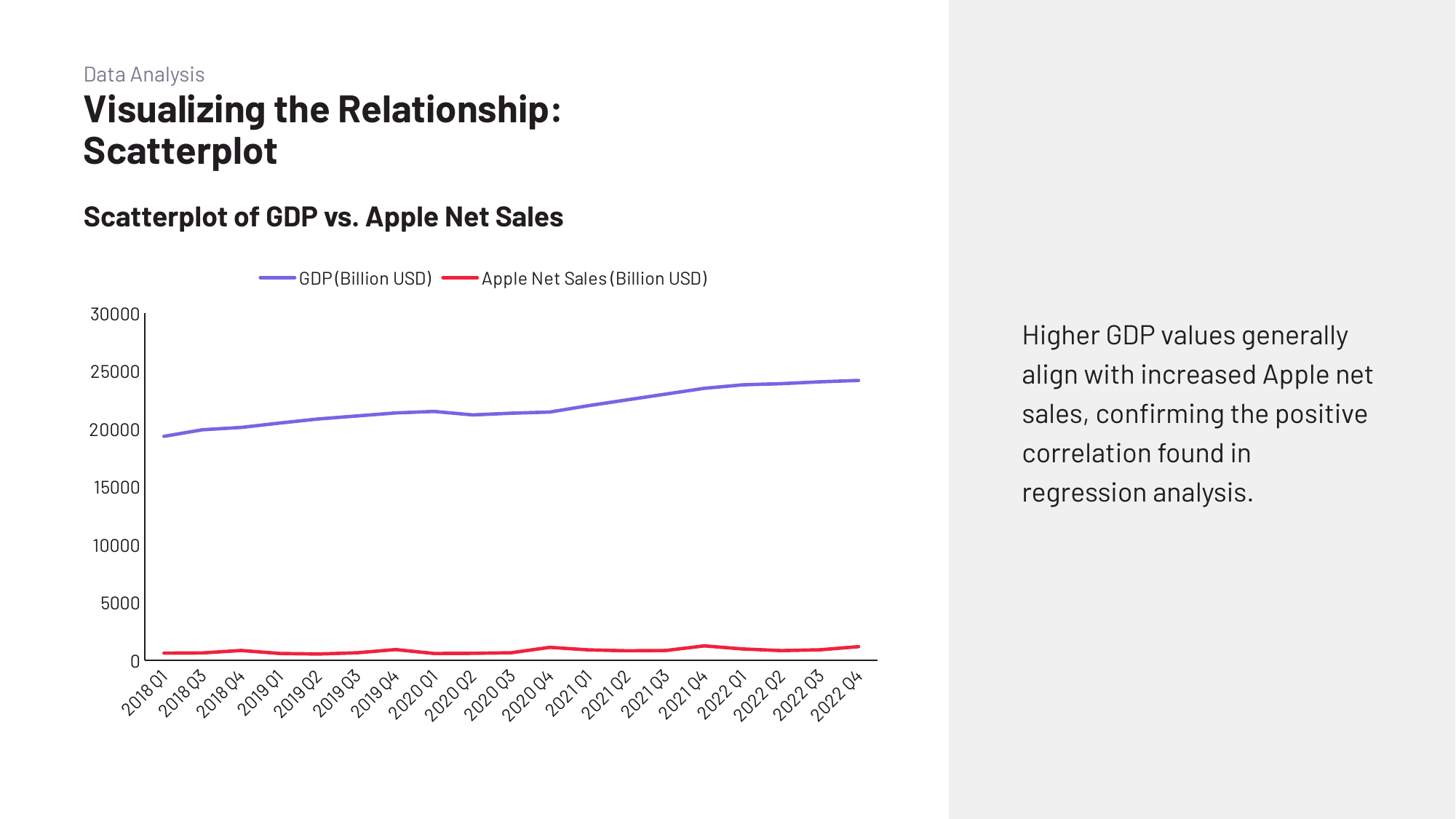

Data Analysis
Higher GDP values generally align with increased Apple net sales, confirming the positive correlation found in regression analysis.
# Visualizing the Relationship: Scatterplot
Scatterplot of GDP vs. Apple Net Sales

### Chart

| Category |  |  |
|---|---|---|
| 2018 Q1 | 19350.0 | 611.0 |
| 2018 Q3 | 19920.0 | 629.0 |
| 2018 Q4 | 20120.0 | 843.0 |
| 2019 Q1 | 20500.0 | 580.0 |
| 2019 Q2 | 20850.0 | 538.0 |
| 2019 Q3 | 21110.0 | 640.0 |
| 2019 Q4 | 21370.0 | 918.0 |
| 2020 Q1 | 21500.0 | 583.0 |
| 2020 Q2 | 21200.0 | 596.0 |
| 2020 Q3 | 21350.0 | 646.0 |
| 2020 Q4 | 21450.0 | 1113.0 |
| 2021 Q1 | 22000.0 | 895.0 |
| 2021 Q2 | 22500.0 | 814.0 |
| 2021 Q3 | 23000.0 | 836.0 |
| 2021 Q4 | 23500.0 | 1238.0 |
| 2022 Q1 | 23800.0 | 970.0 |
| 2022 Q2 | 23900.0 | 829.0 |
| 2022 Q3 | 24060.0 | 901.0 |
| 2022 Q4 | 24180.0 | 1172.0 |